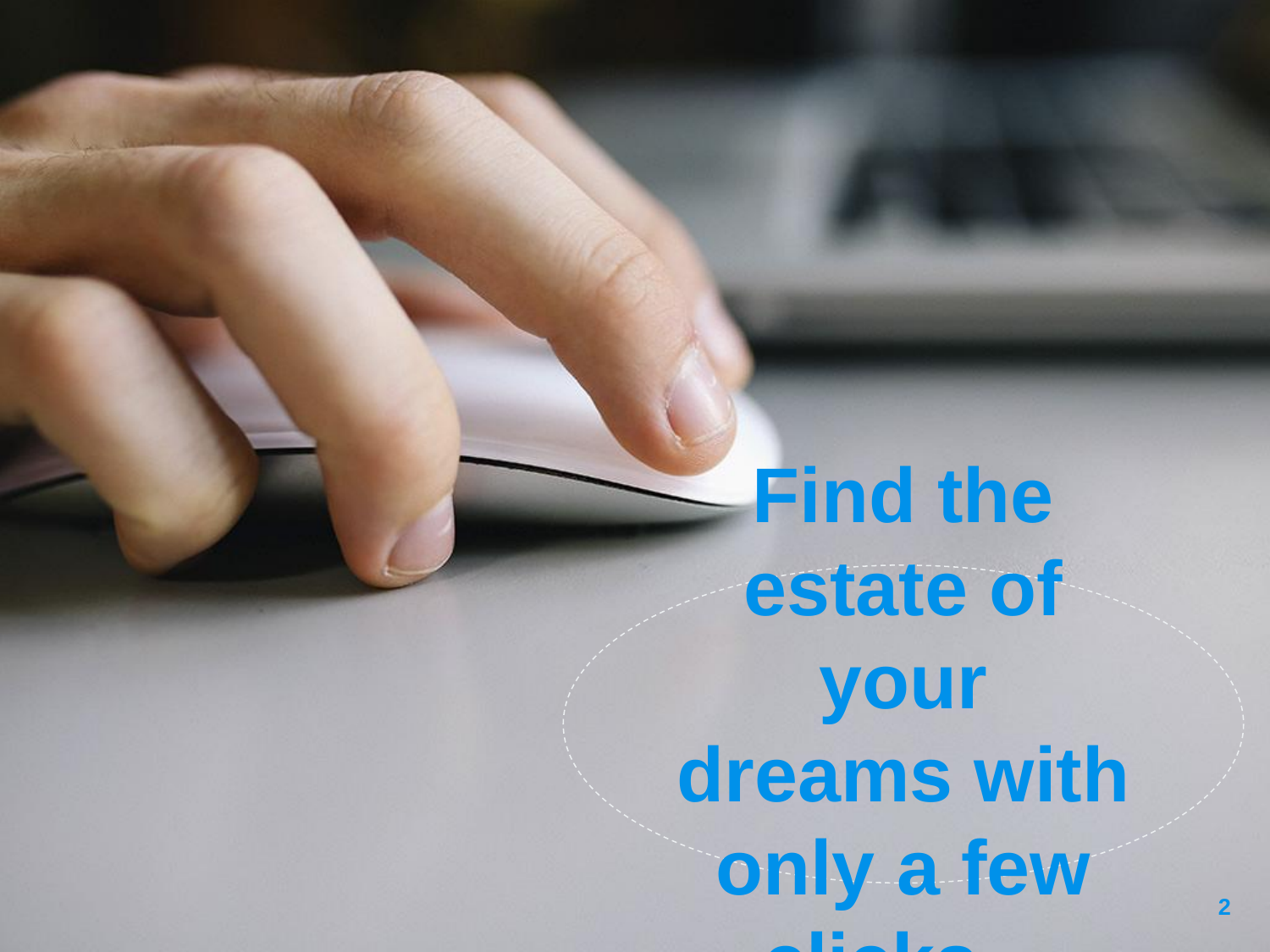

Find the estate of your dreams with only a few clicks...

2